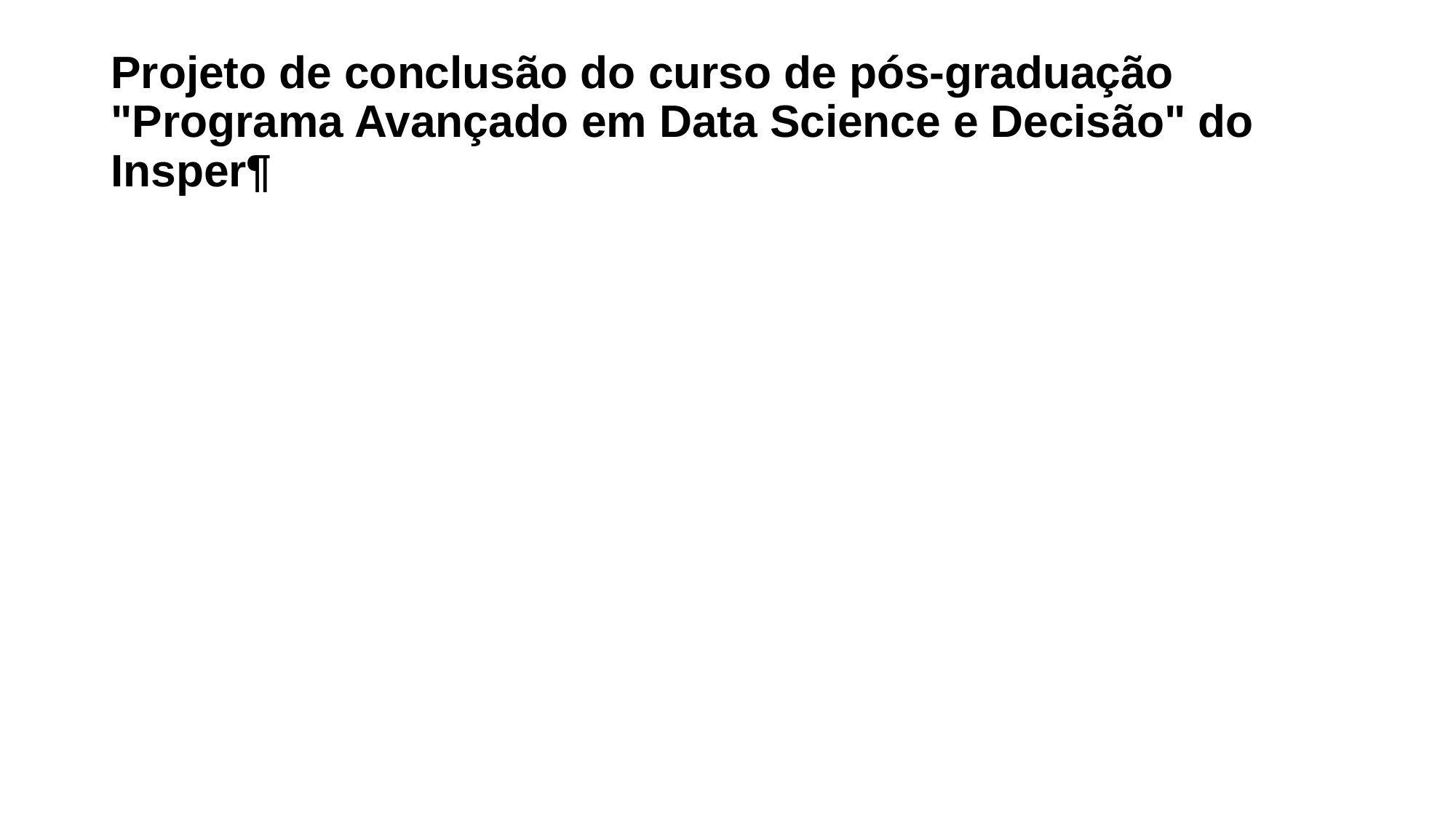

# Projeto de conclusão do curso de pós-graduação "Programa Avançado em Data Science e Decisão" do Insper¶